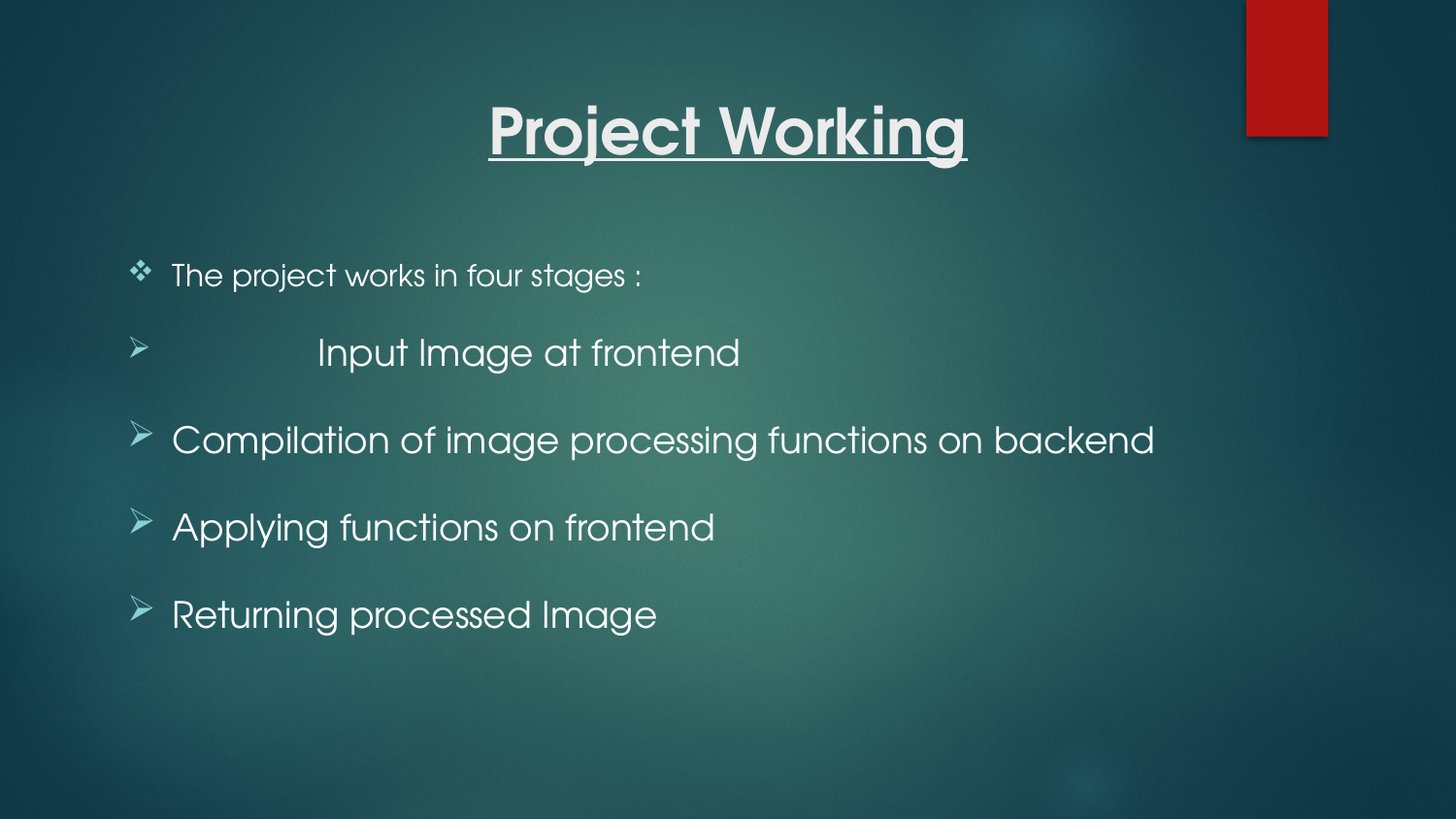

# Project Working
The project works in four stages :

 	Input Image at frontend

Compilation of image processing functions on backend

Applying functions on frontend

Returning processed Image